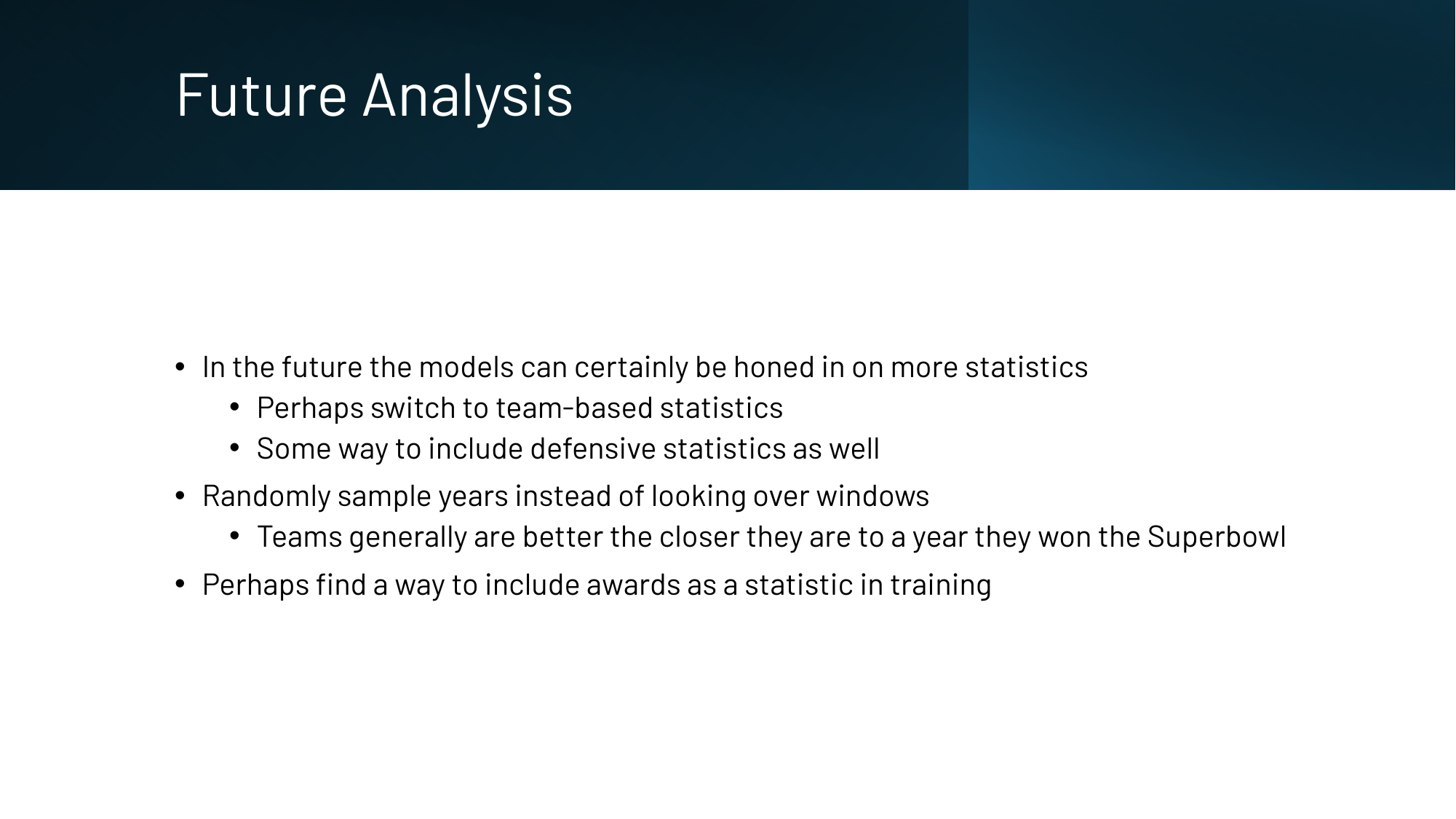

# Future Analysis
In the future the models can certainly be honed in on more statistics
Perhaps switch to team-based statistics
Some way to include defensive statistics as well
Randomly sample years instead of looking over windows
Teams generally are better the closer they are to a year they won the Superbowl
Perhaps find a way to include awards as a statistic in training